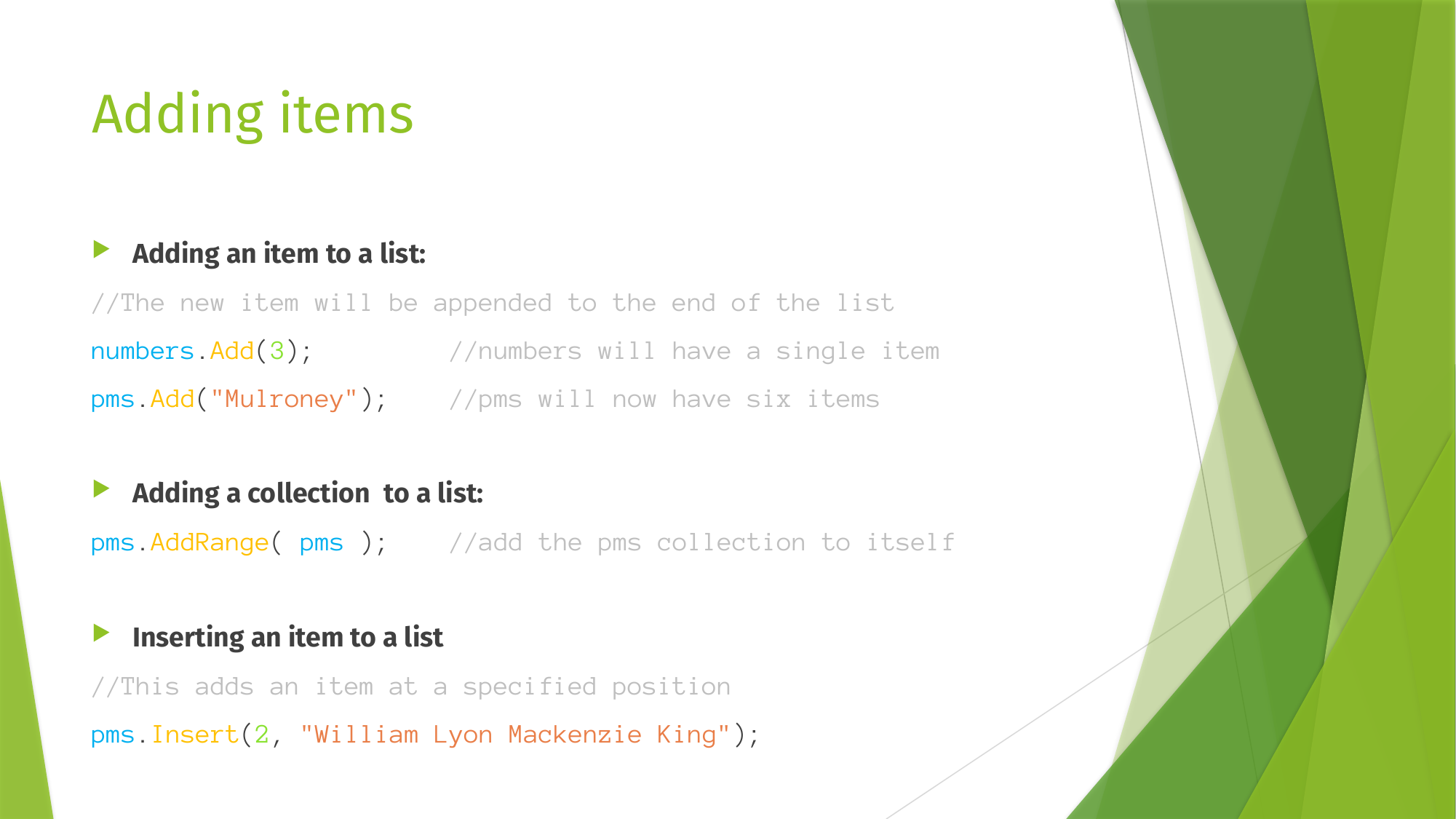

# Adding items
Adding an item to a list:
//The new item will be appended to the end of the list
numbers.Add(3);         //numbers will have a single item
pms.Add("Mulroney");    //pms will now have six items

Adding a collection  to a list:
pms.AddRange( pms );    //add the pms collection to itself

Inserting an item to a list
//This adds an item at a specified position
pms.Insert(2, "William Lyon Mackenzie King");